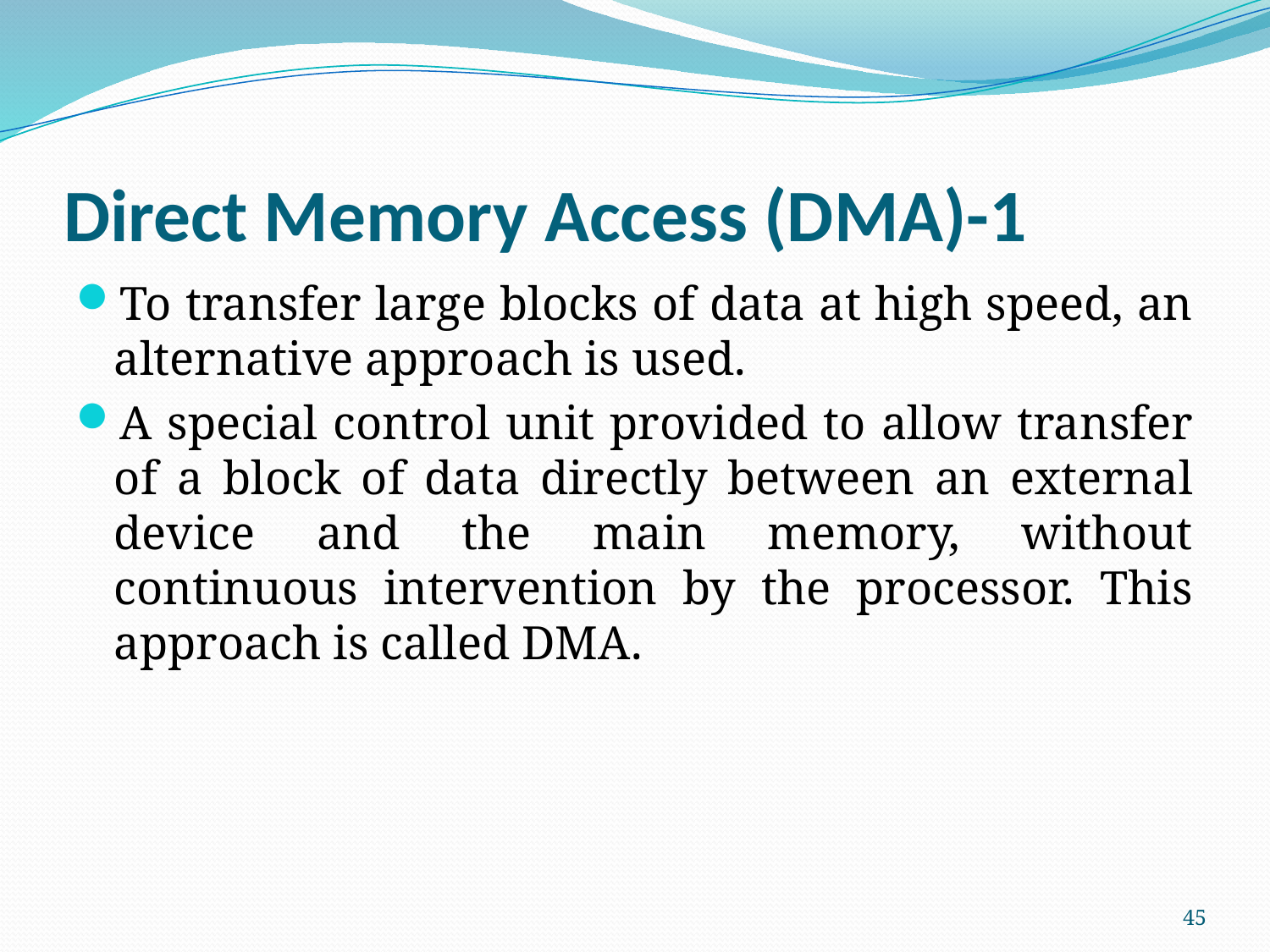

# Direct Memory Access (DMA)-1
To transfer large blocks of data at high speed, an alternative approach is used.
A special control unit provided to allow transfer of a block of data directly between an external device and the main memory, without continuous intervention by the processor. This approach is called DMA.
45